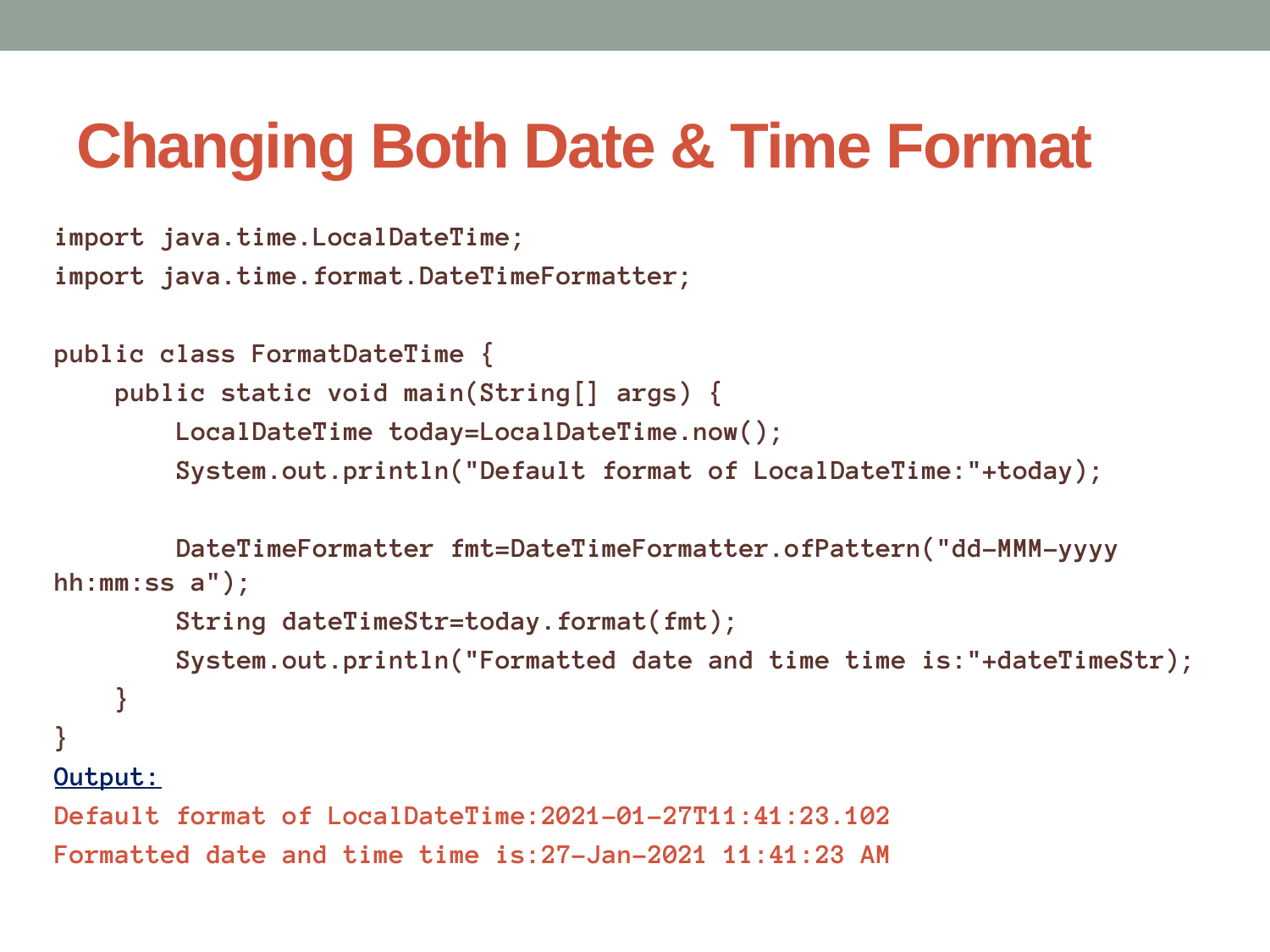

# Changing Both Date & Time Format
import java.time.LocalDateTime;
import java.time.format.DateTimeFormatter;

public class FormatDateTime {
    public static void main(String[] args) {
        LocalDateTime today=LocalDateTime.now();
        System.out.println("Default format of LocalDateTime:"+today);

        DateTimeFormatter fmt=DateTimeFormatter.ofPattern("dd-MMM-yyyy hh:mm:ss a");
        String dateTimeStr=today.format(fmt);
        System.out.println("Formatted date and time time is:"+dateTimeStr);
    }
}
Output:
Default format of LocalDateTime:2021-01-27T11:41:23.102
Formatted date and time time is:27-Jan-2021 11:41:23 AM